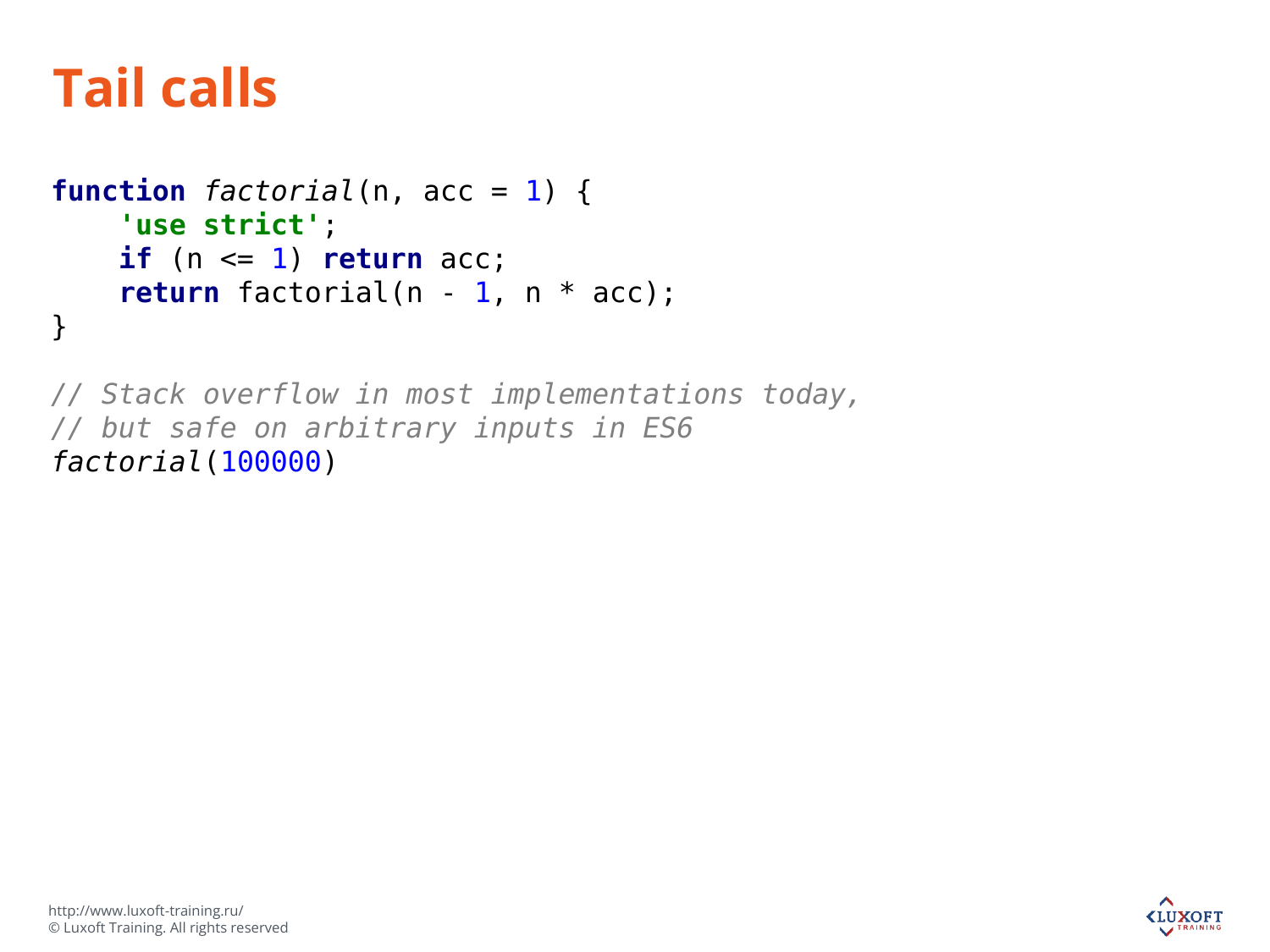

# Tail calls
function factorial(n, acc = 1) {
    'use strict';
    if (n <= 1) return acc;
    return factorial(n - 1, n * acc);
}
// Stack overflow in most implementations today,
// but safe on arbitrary inputs in ES6
factorial(100000)